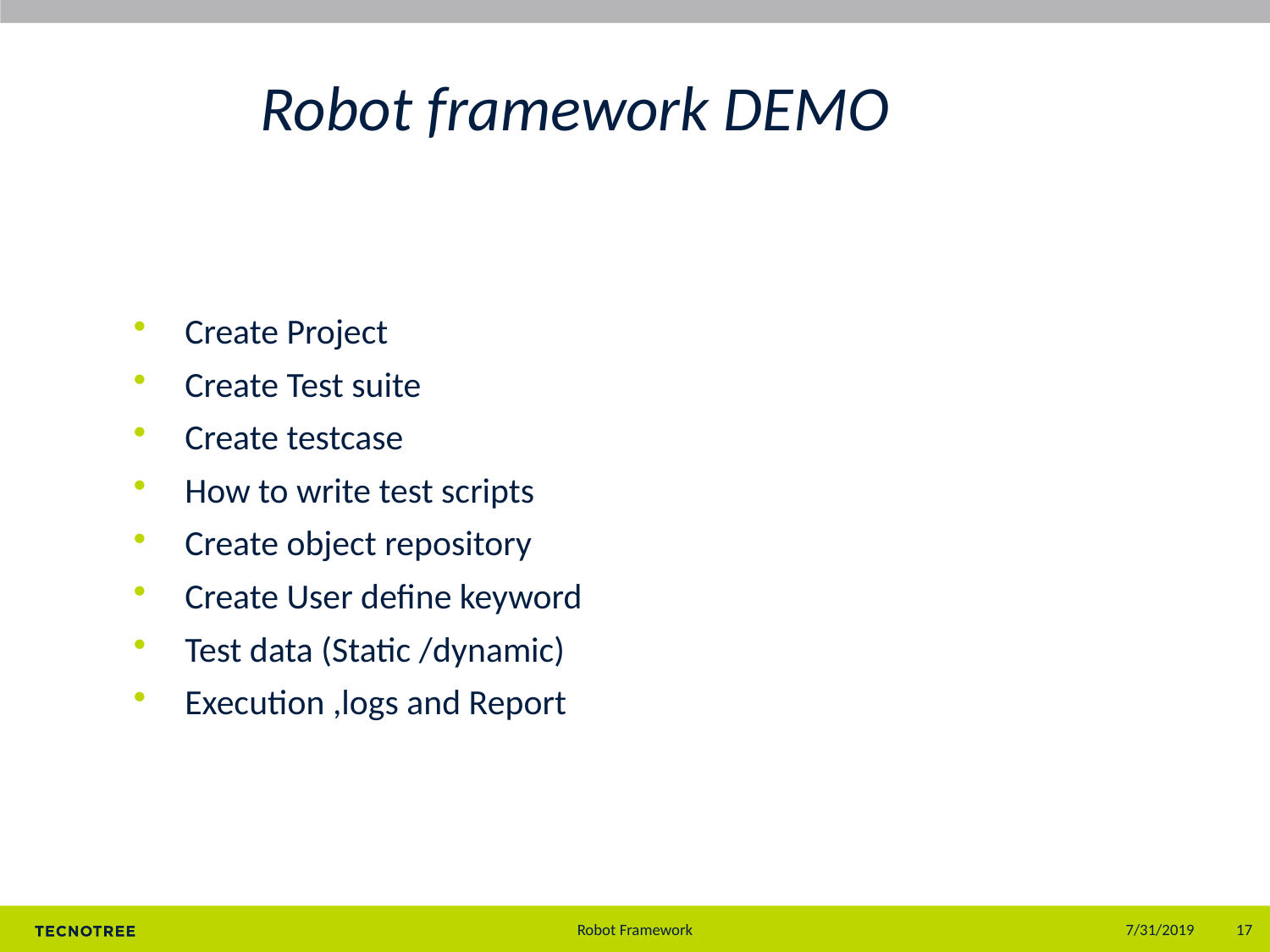

# Robot framework DEMO
Create Project
Create Test suite
Create testcase
How to write test scripts
Create object repository
Create User define keyword
Test data (Static /dynamic)
Execution ,logs and Report
7/31/2019
17
Robot Framework